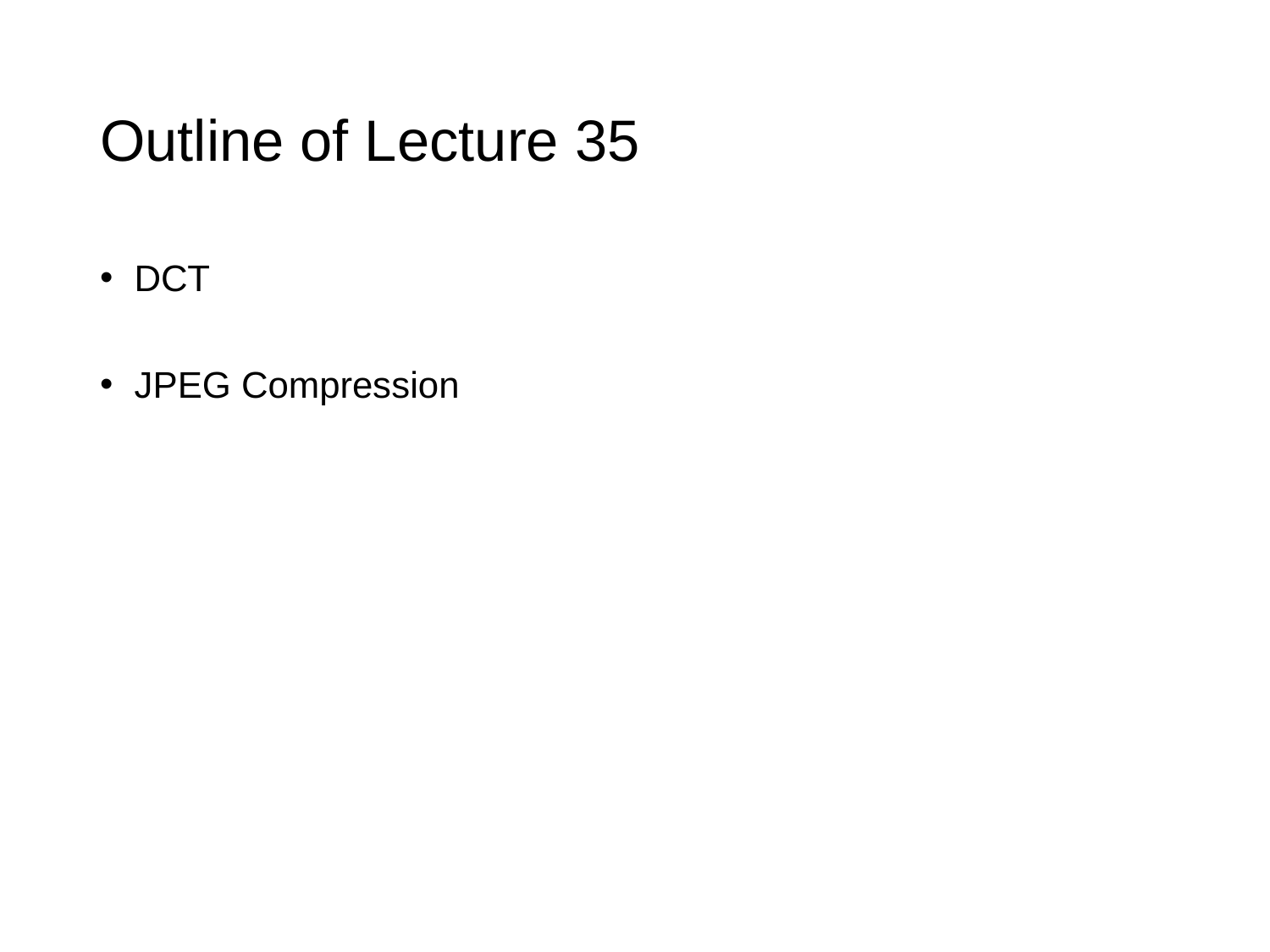

# Outline of Lecture 35
 DCT

 JPEG Compression